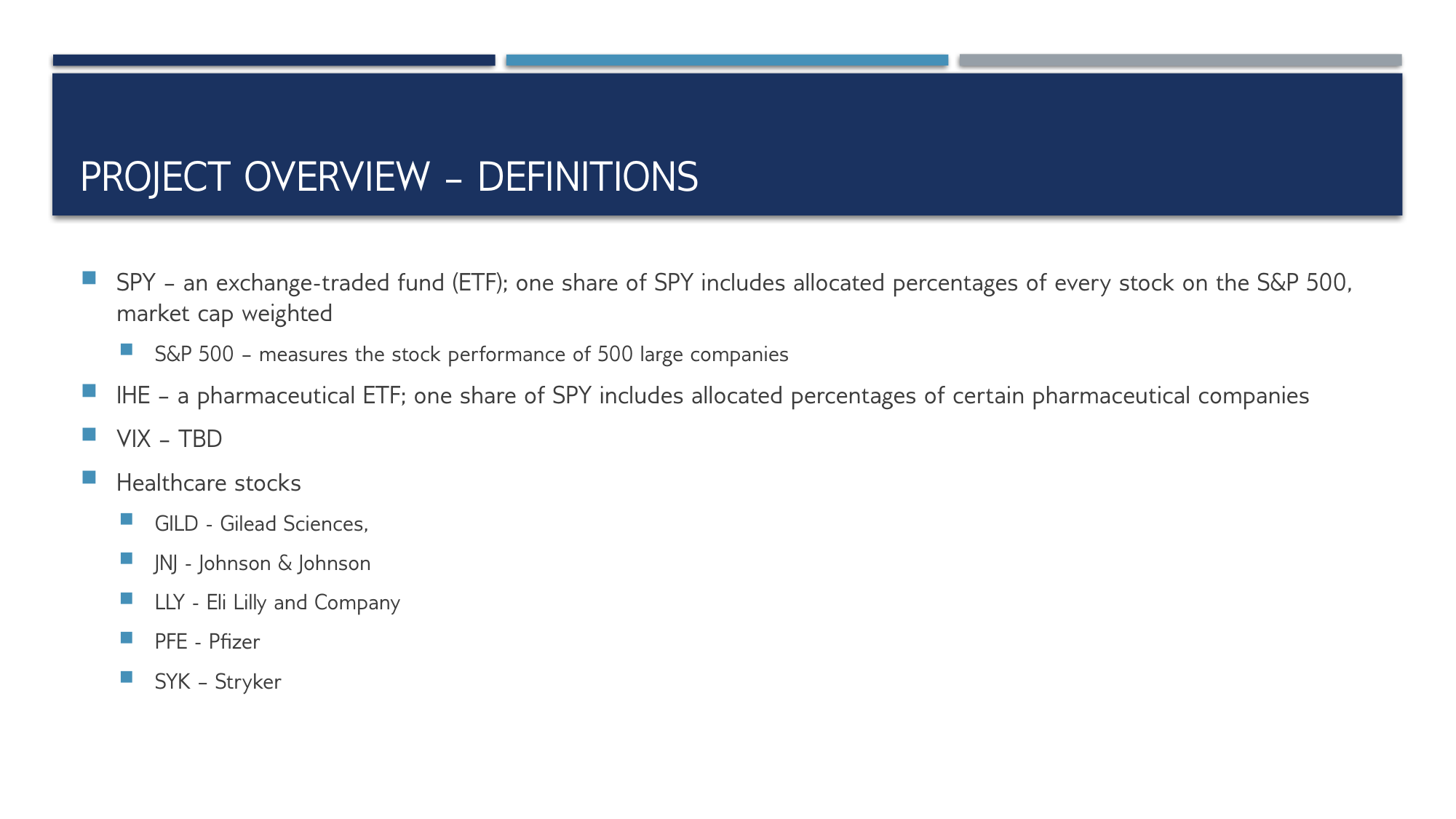

# Project overview – Definitions
SPY – an exchange-traded fund (ETF); one share of SPY includes allocated percentages of every stock on the S&P 500, market cap weighted
S&P 500 – measures the stock performance of 500 large companies
IHE – a pharmaceutical ETF; one share of SPY includes allocated percentages of certain pharmaceutical companies
VIX – TBD
Healthcare stocks
GILD - Gilead Sciences,
JNJ - Johnson & Johnson
LLY - Eli Lilly and Company
PFE - Pfizer
SYK – Stryker